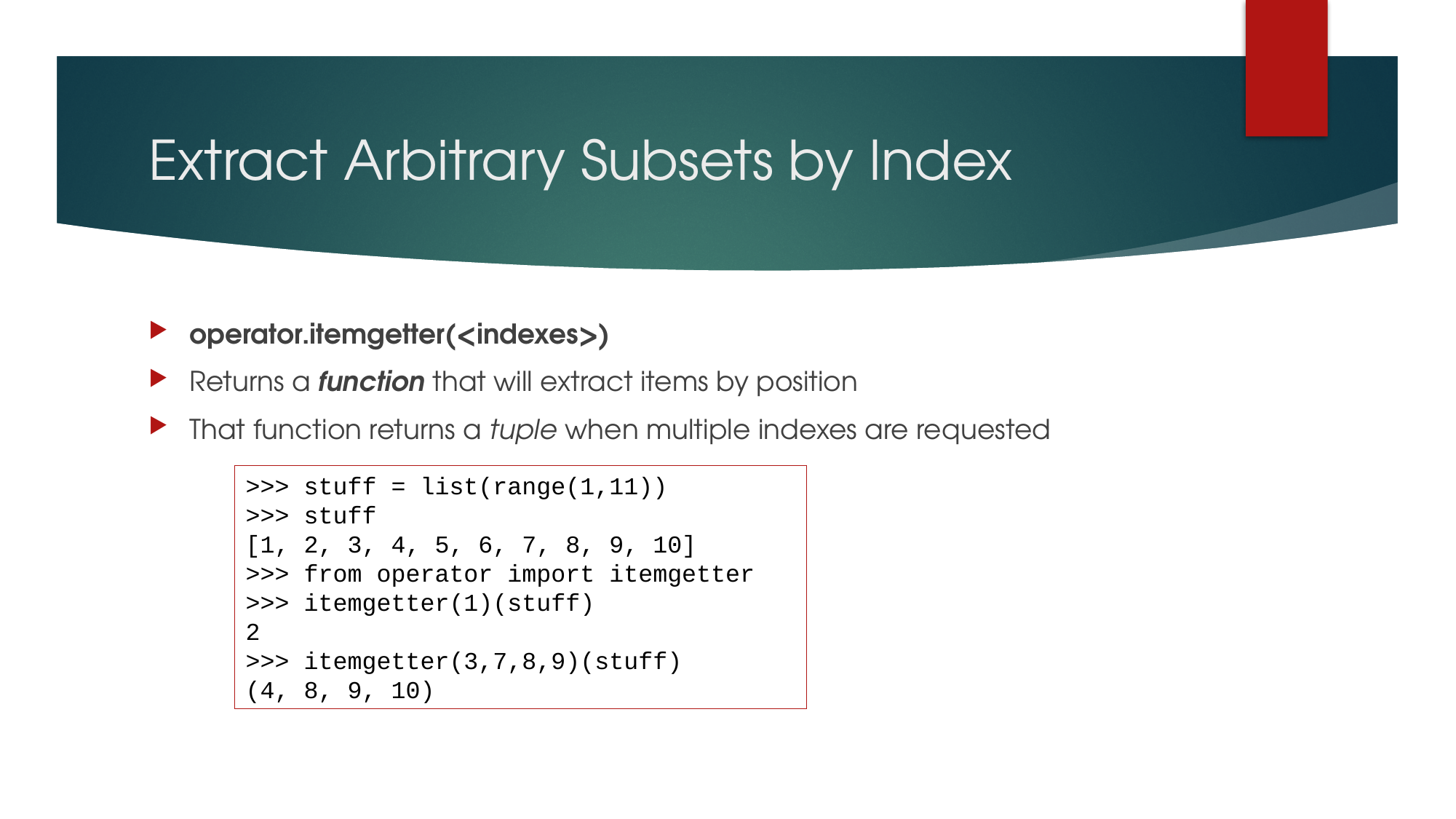

# Extract Arbitrary Subsets by Index
operator.itemgetter(<indexes>)
Returns a function that will extract items by position
That function returns a tuple when multiple indexes are requested

>>> stuff = list(range(1,11))
>>> stuff
[1, 2, 3, 4, 5, 6, 7, 8, 9, 10]
>>> from operator import itemgetter
>>> itemgetter(1)(stuff)
2
>>> itemgetter(3,7,8,9)(stuff)
(4, 8, 9, 10)